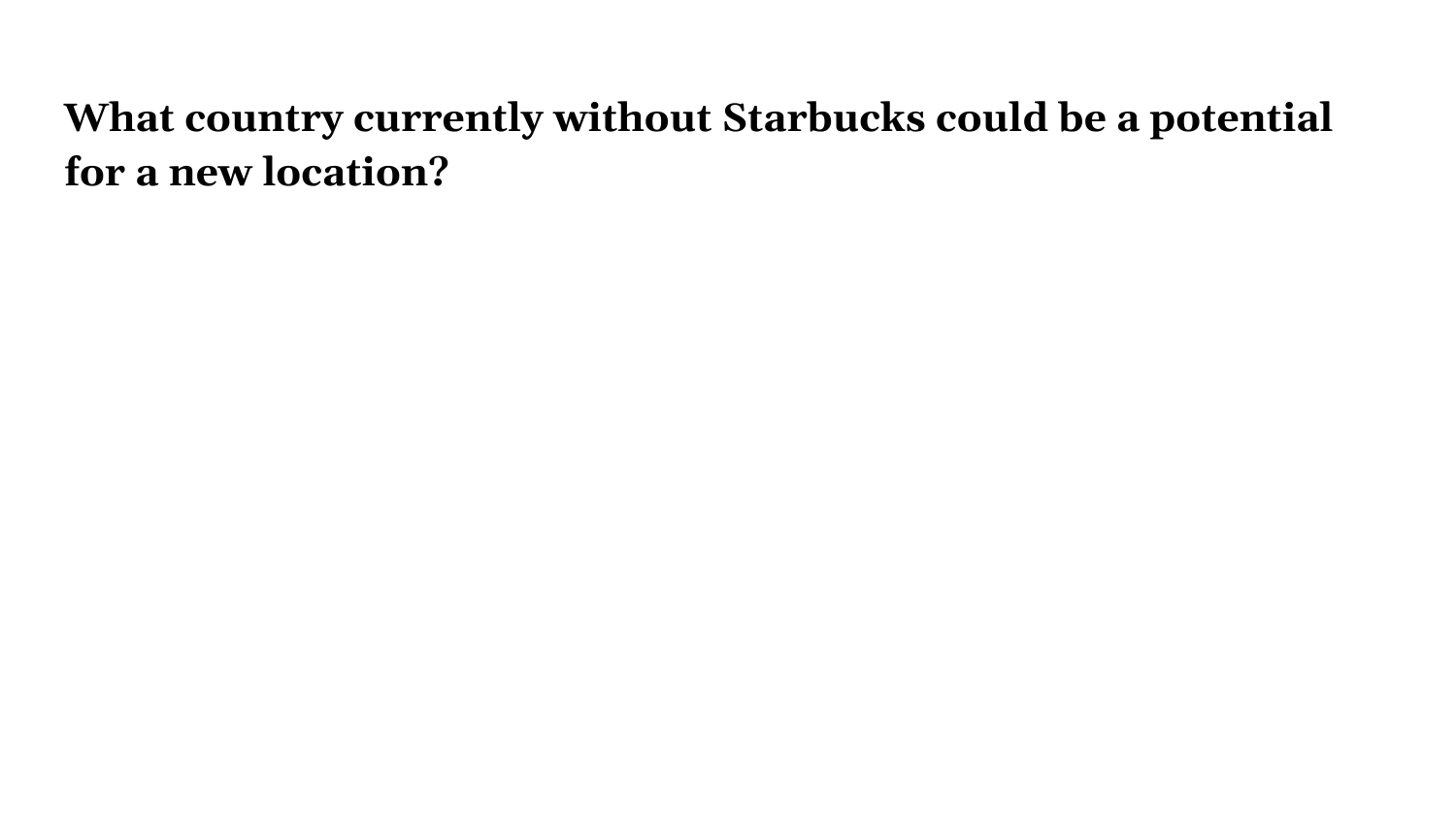

# What country currently without Starbucks could be a potential for a new location?